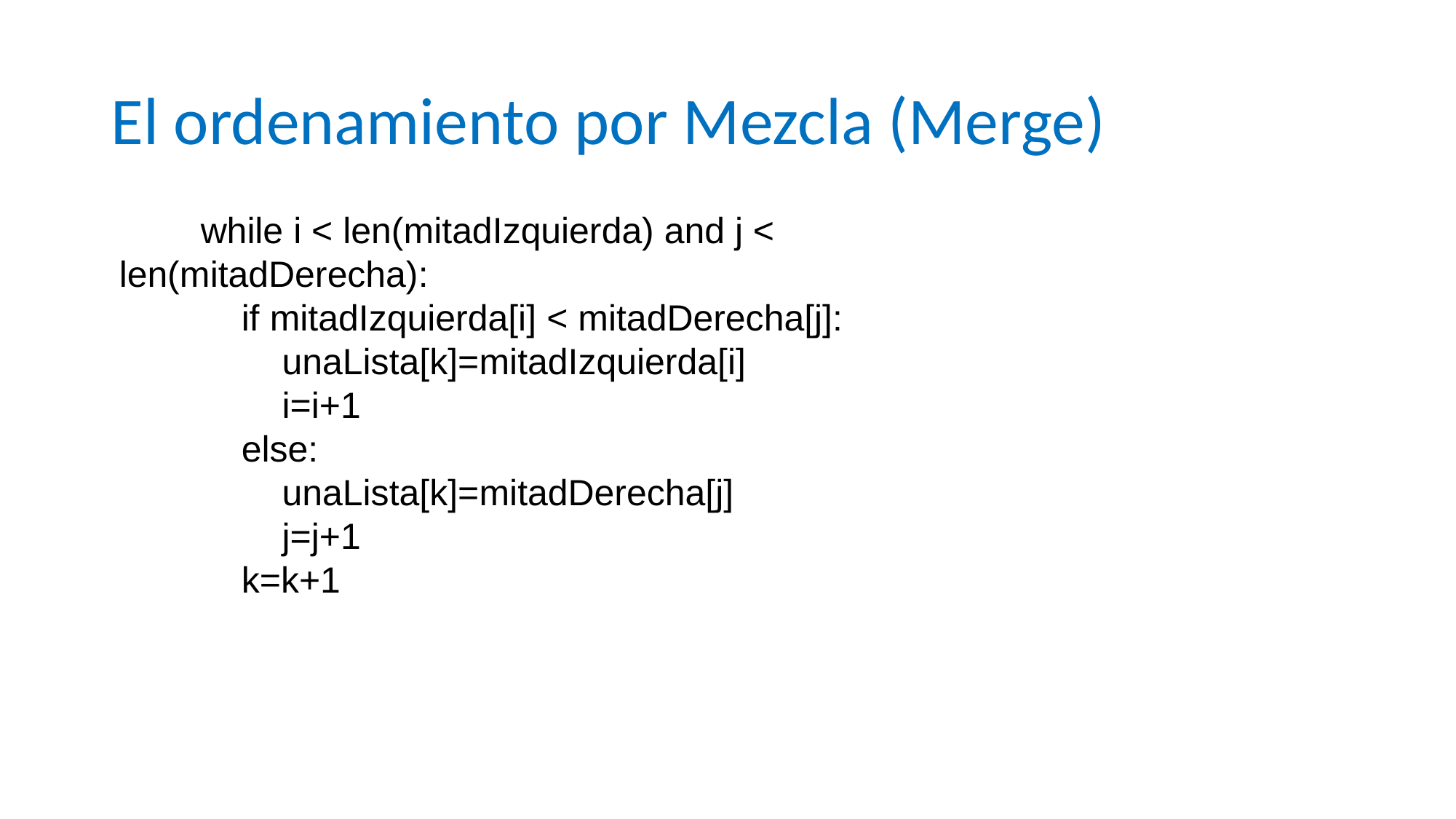

# El ordenamiento por Mezcla (Merge)
        while i < len(mitadIzquierda) and j < len(mitadDerecha):
            if mitadIzquierda[i] < mitadDerecha[j]:
                unaLista[k]=mitadIzquierda[i]
                i=i+1
            else:
                unaLista[k]=mitadDerecha[j]
                j=j+1
            k=k+1